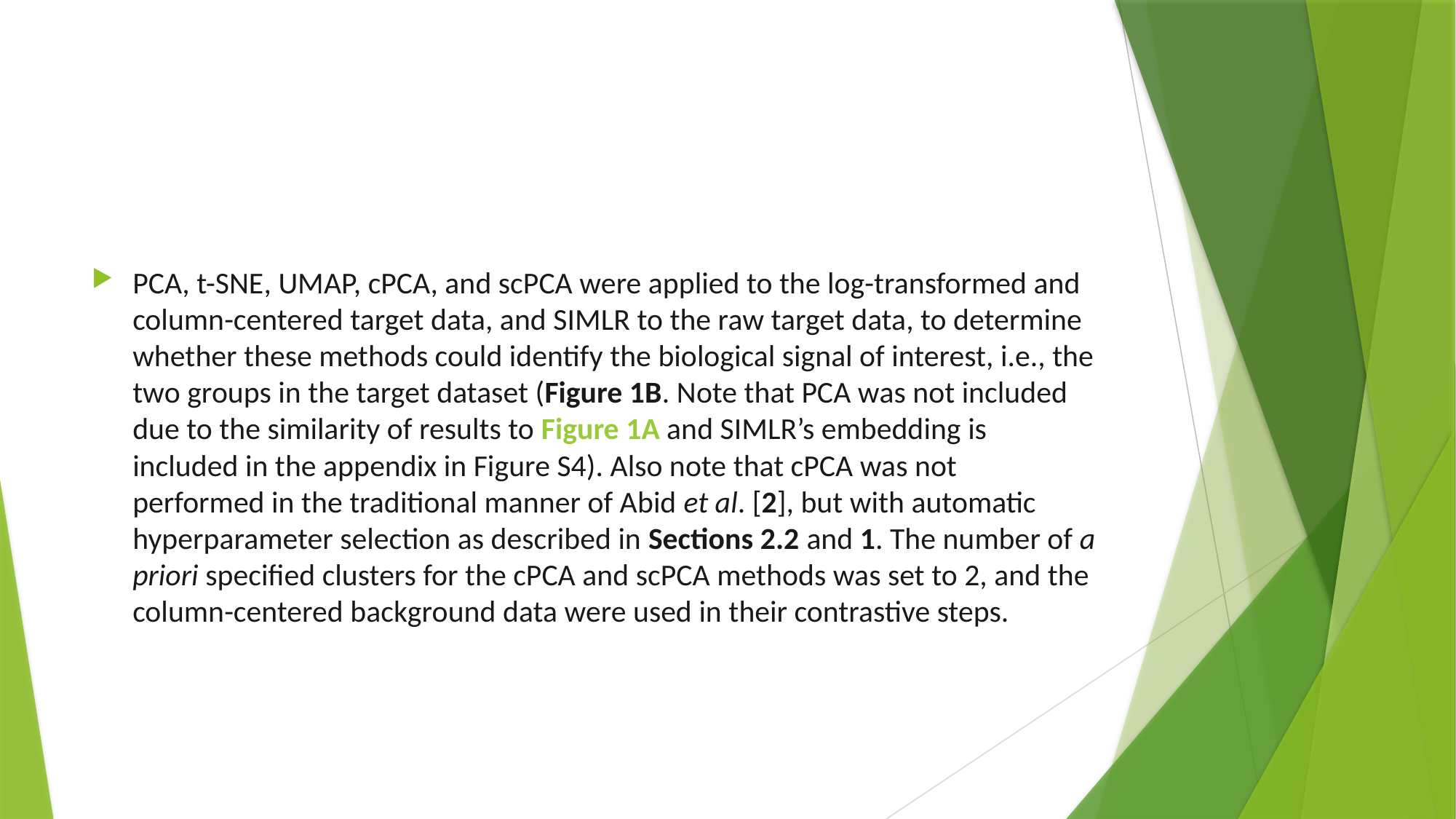

#
PCA, t-SNE, UMAP, cPCA, and scPCA were applied to the log-transformed and column-centered target data, and SIMLR to the raw target data, to determine whether these methods could identify the biological signal of interest, i.e., the two groups in the target dataset (Figure 1B. Note that PCA was not included due to the similarity of results to Figure 1A and SIMLR’s embedding is included in the appendix in Figure S4). Also note that cPCA was not performed in the traditional manner of Abid et al. [2], but with automatic hyperparameter selection as described in Sections 2.2 and 1. The number of a priori specified clusters for the cPCA and scPCA methods was set to 2, and the column-centered background data were used in their contrastive steps.